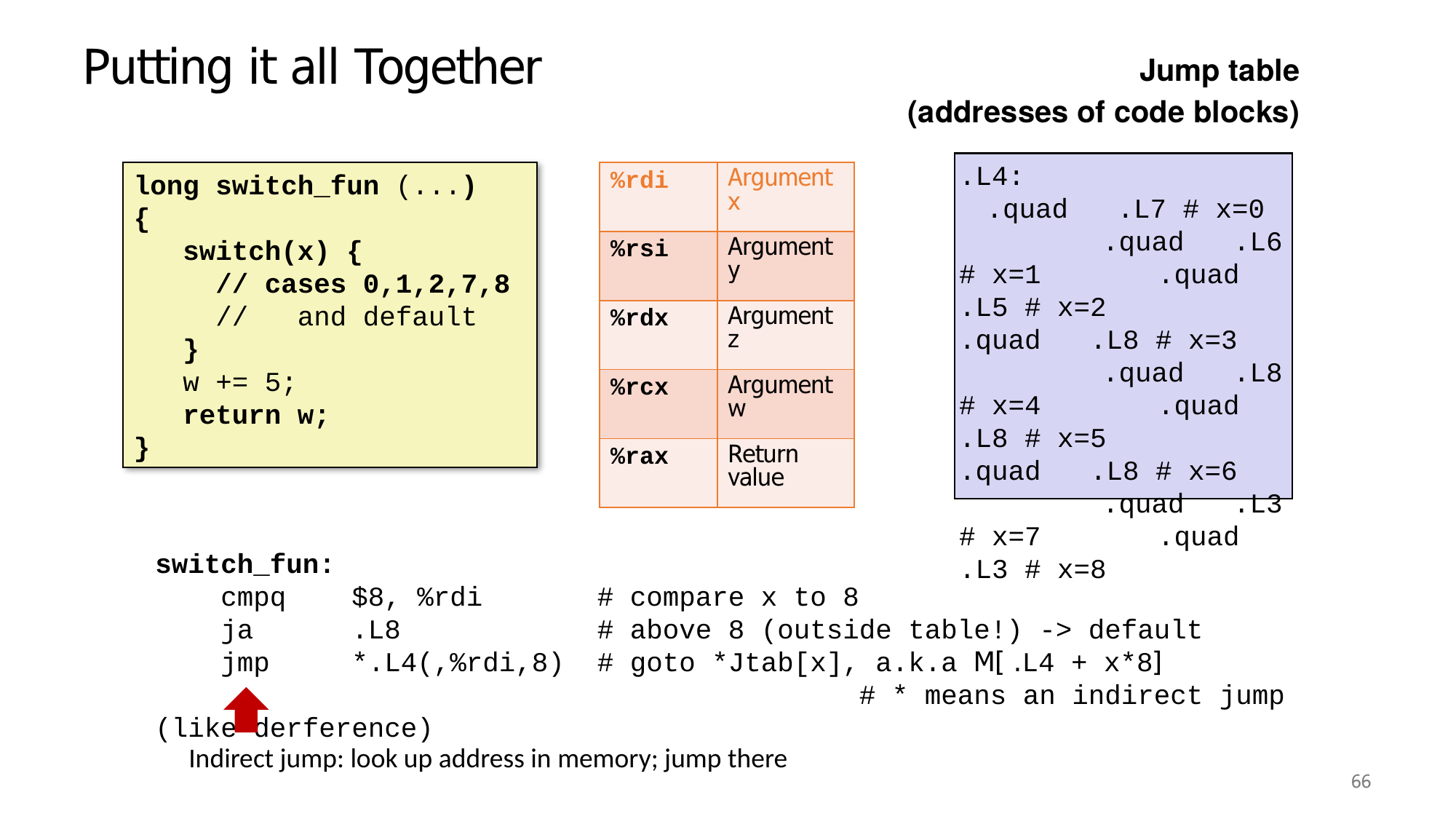

# Putting it all Together
Jump table
(addresses of code blocks)
.L4:
	.quad   .L7 # x=0       	.quad   .L6 # x=1     	.quad   .L5 # x=2      	.quad   .L8 # x=3       	.quad   .L8 # x=4       	.quad   .L8 # x=5       	.quad   .L8 # x=6       	.quad   .L3 # x=7       	.quad   .L3 # x=8
long switch_fun (...)
{
   switch(x) {
     // cases 0,1,2,7,8
     //   and default
   }
   w += 5;
   return w;
}
| %rdi | Argument x |
| --- | --- |
| %rsi | Argument y |
| %rdx | Argument z |
| %rcx | Argument w |
| %rax | Return value |
switch_fun:
    cmpq    $8, %rdi       # compare x to 8
    ja      .L8            # above 8 (outside table!) -> default
    jmp     *.L4(,%rdi,8)  # goto *Jtab[x], a.k.a M[ .L4 + x*8]
						   # * means an indirect jump (like derference)

Indirect jump: look up address in memory; jump there
66